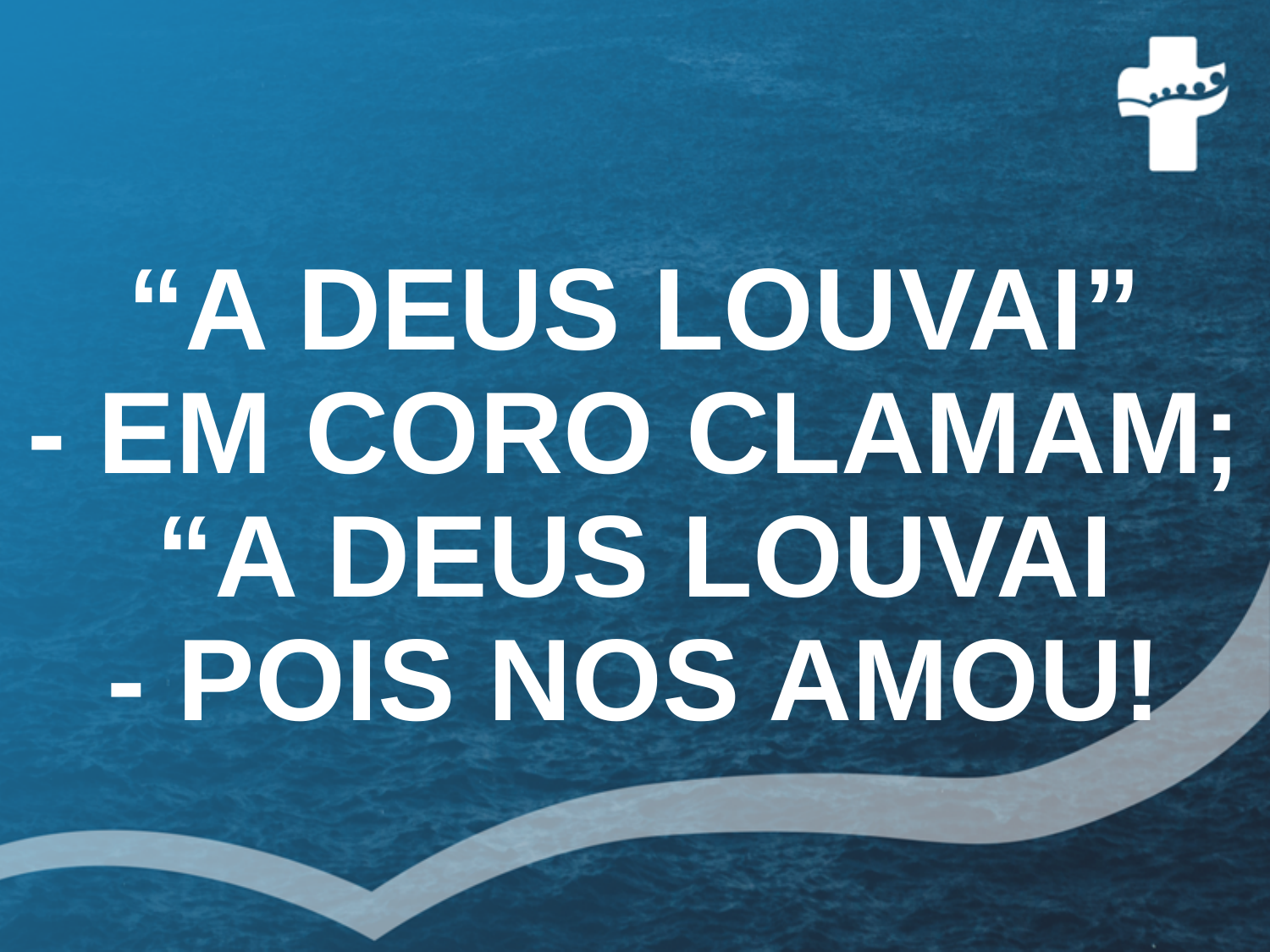

# “A DEUS LOUVAI” - EM CORO CLAMAM; “A DEUS LOUVAI - POIS NOS AMOU!